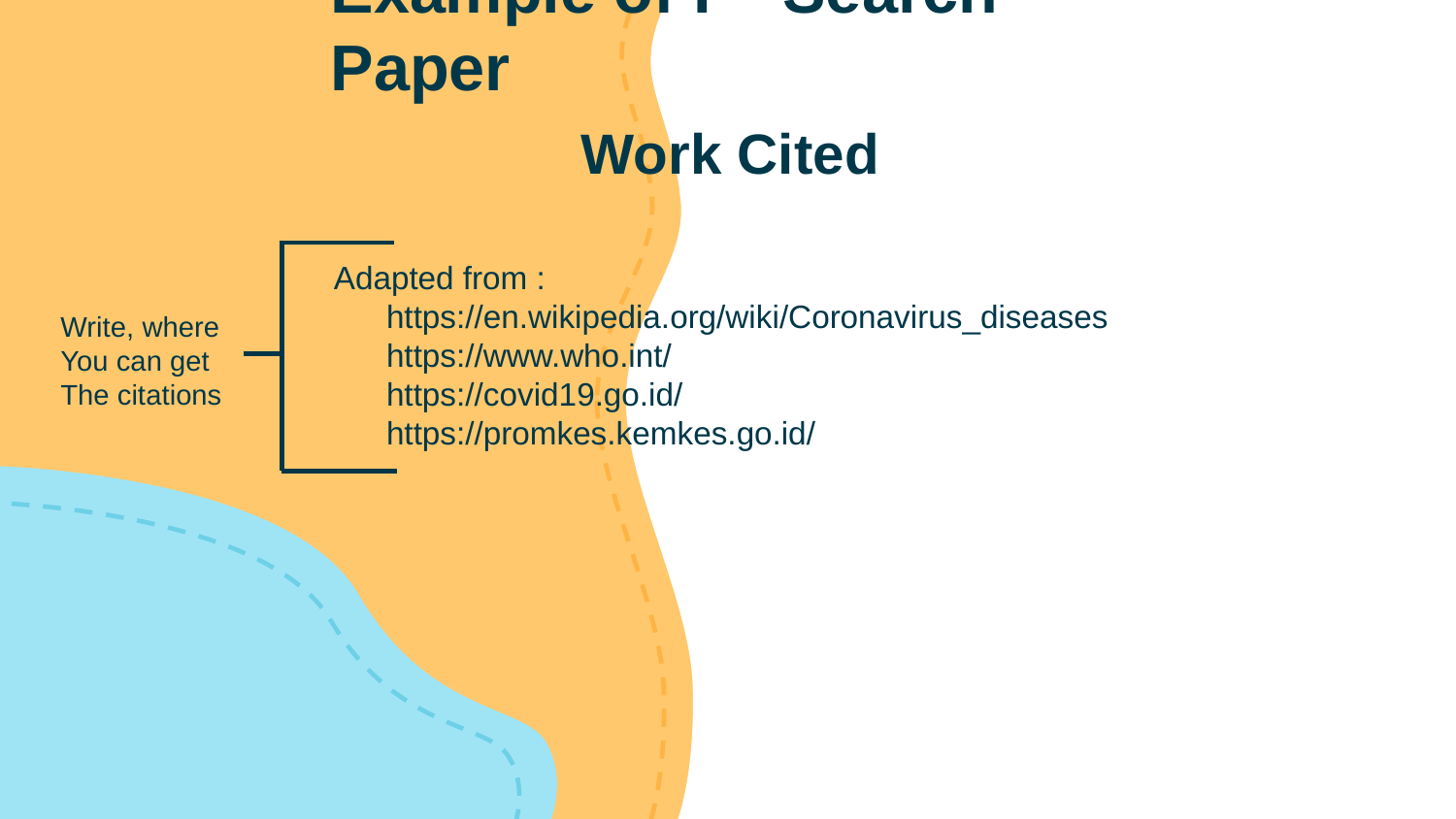

Example of I – Search Paper
Work Cited
Adapted from :
	https://en.wikipedia.org/wiki/Coronavirus_diseases
	https://www.who.int/
	https://covid19.go.id/
	https://promkes.kemkes.go.id/

Write, where
You can get
The citations